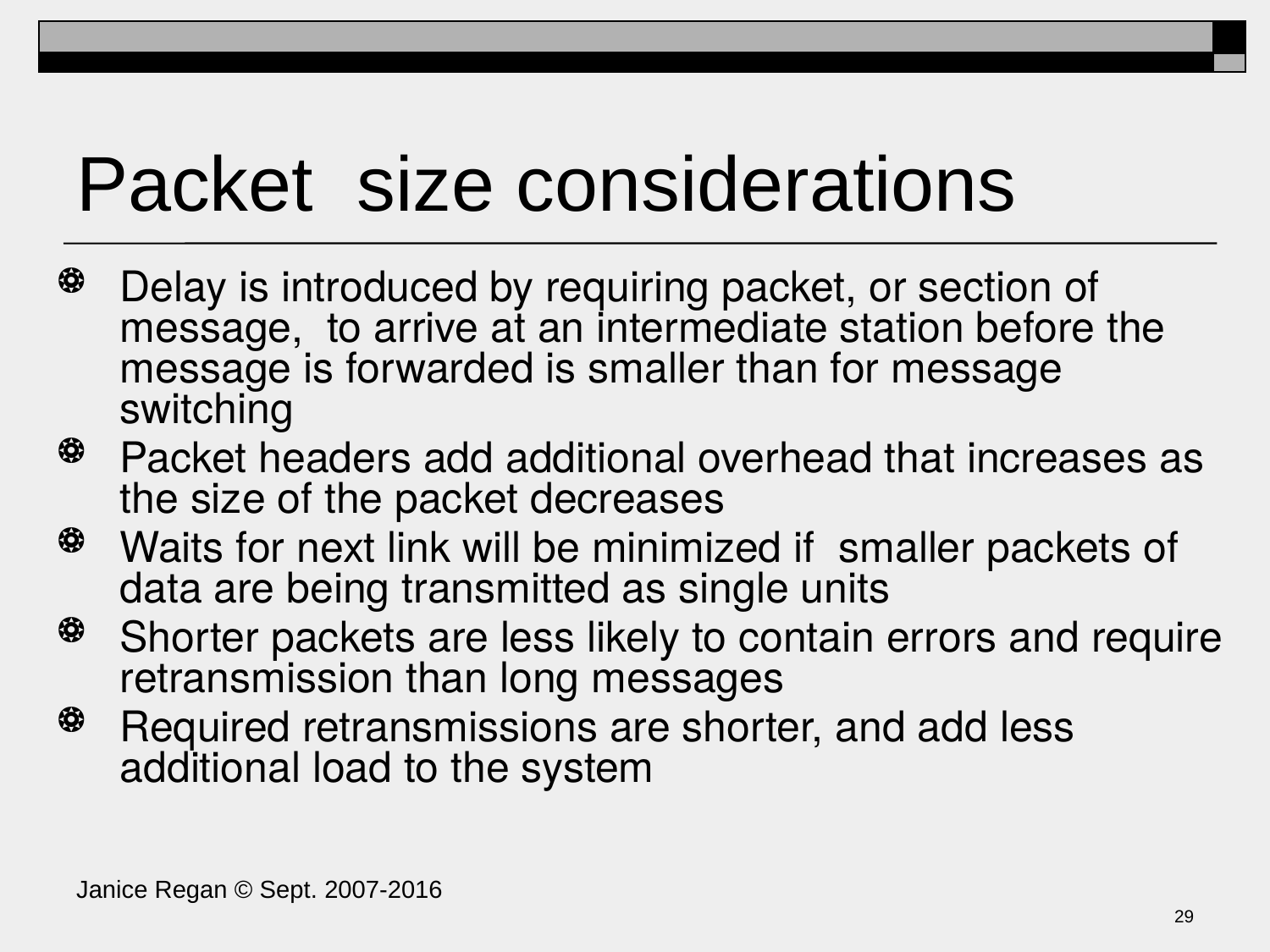

# Packet  size considerations
Delay is introduced by requiring packet, or section of message,  to arrive at an intermediate station before the message is forwarded is smaller than for message switching
Packet headers add additional overhead that increases as the size of the packet decreases
Waits for next link will be minimized if  smaller packets of data are being transmitted as single units
Shorter packets are less likely to contain errors and require retransmission than long messages
Required retransmissions are shorter, and add less additional load to the system
Janice Regan © Sept. 2007-2016
29